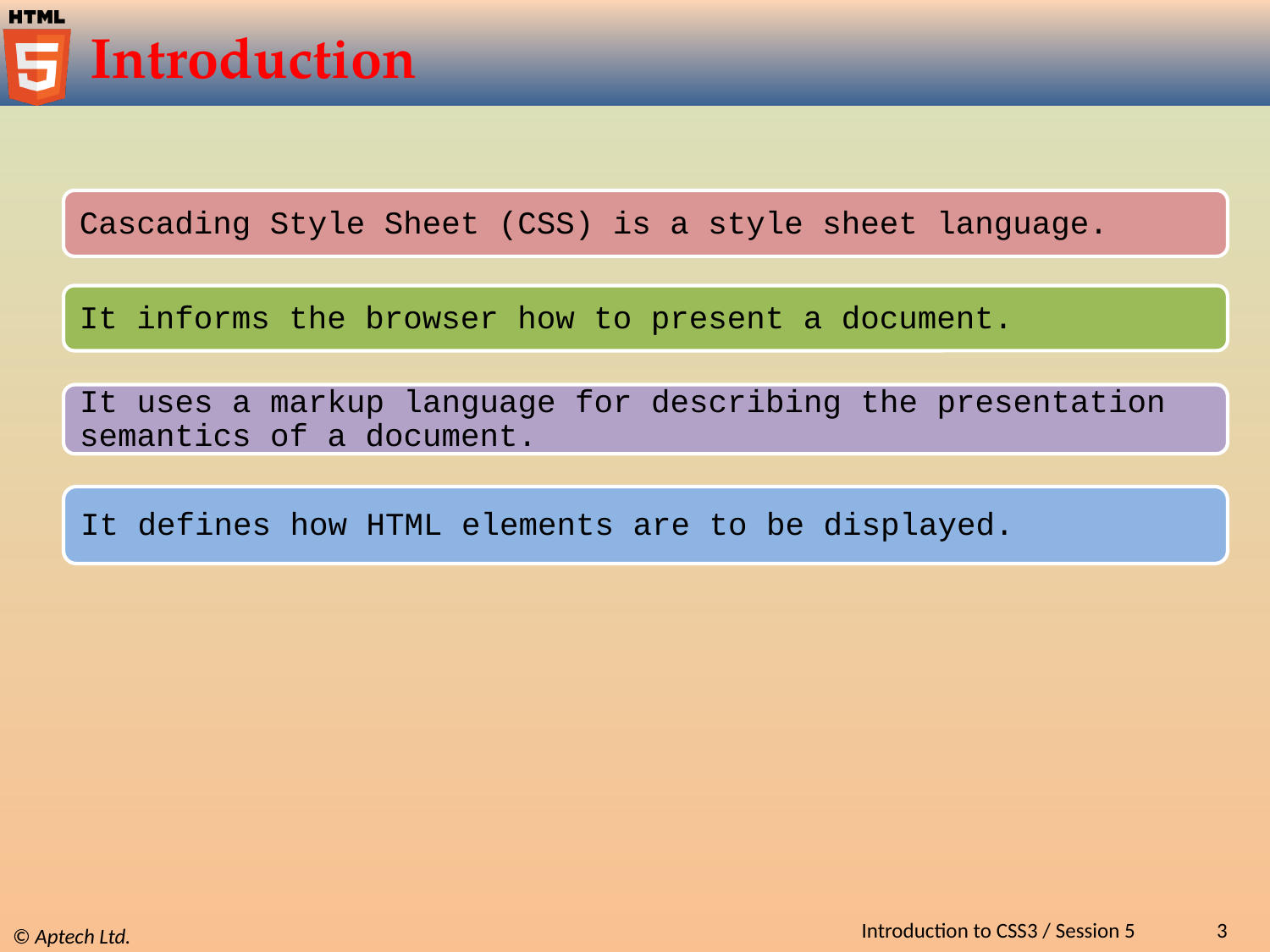

# Introduction
Cascading Style Sheet (CSS) is a style sheet language.
It informs the browser how to present a document.
It uses a markup language for describing the presentation semantics of a document.
It defines how HTML elements are to be displayed.
Introduction to CSS3 / Session 5
3